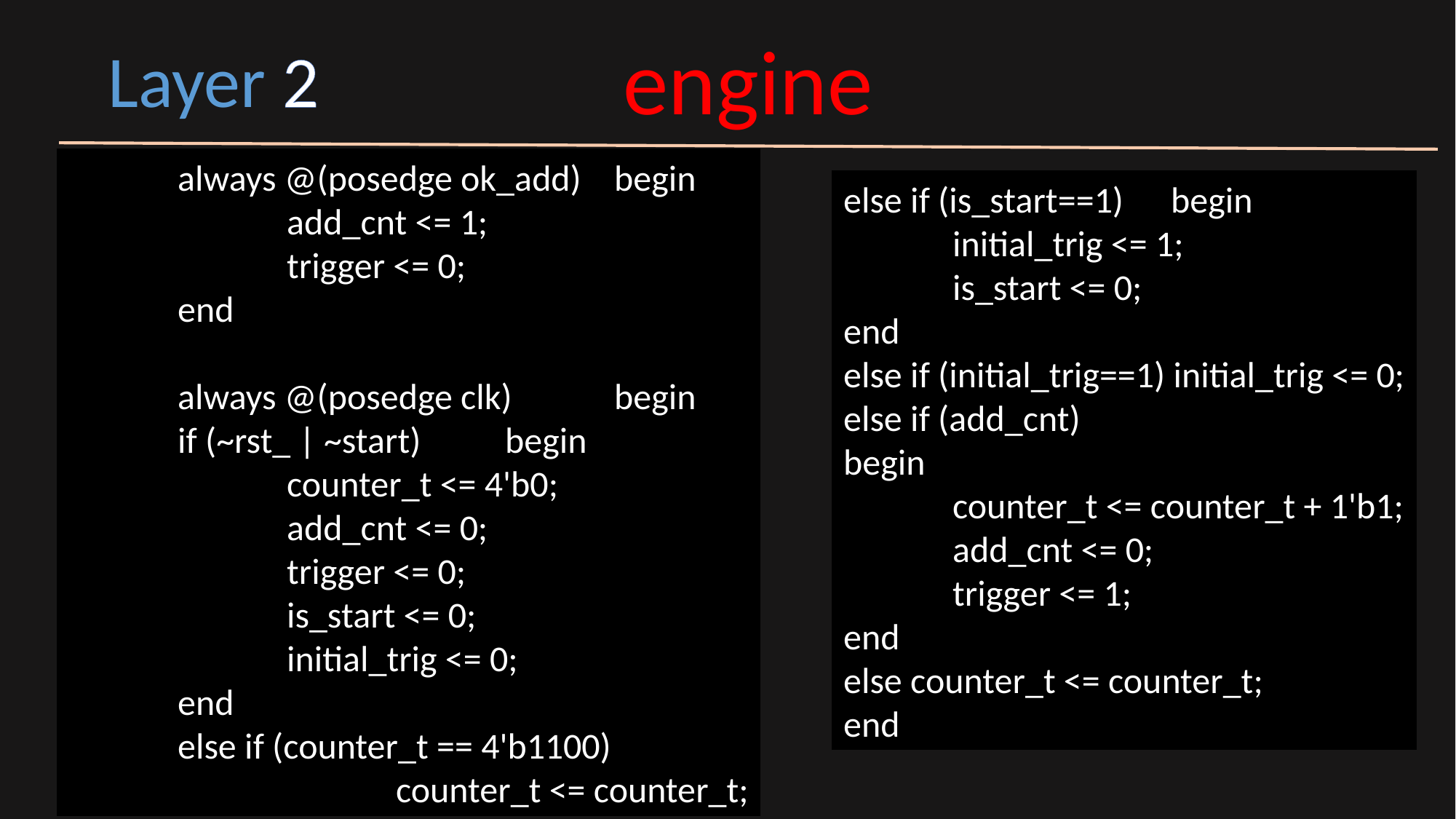

engine
Layer 2
	always @(posedge ok_add)	begin
		add_cnt <= 1;
		trigger <= 0;
	end

	always @(posedge clk)	begin
	if (~rst_ | ~start)	begin
		counter_t <= 4'b0;
		add_cnt <= 0;
		trigger <= 0;
		is_start <= 0;
		initial_trig <= 0;
	end
	else if (counter_t == 4'b1100)
			counter_t <= counter_t;
else if (is_start==1)	begin
	initial_trig <= 1;
	is_start <= 0;
end
else if (initial_trig==1) initial_trig <= 0;
else if (add_cnt)
begin
	counter_t <= counter_t + 1'b1;
	add_cnt <= 0;
	trigger <= 1;
end
else counter_t <= counter_t;
end